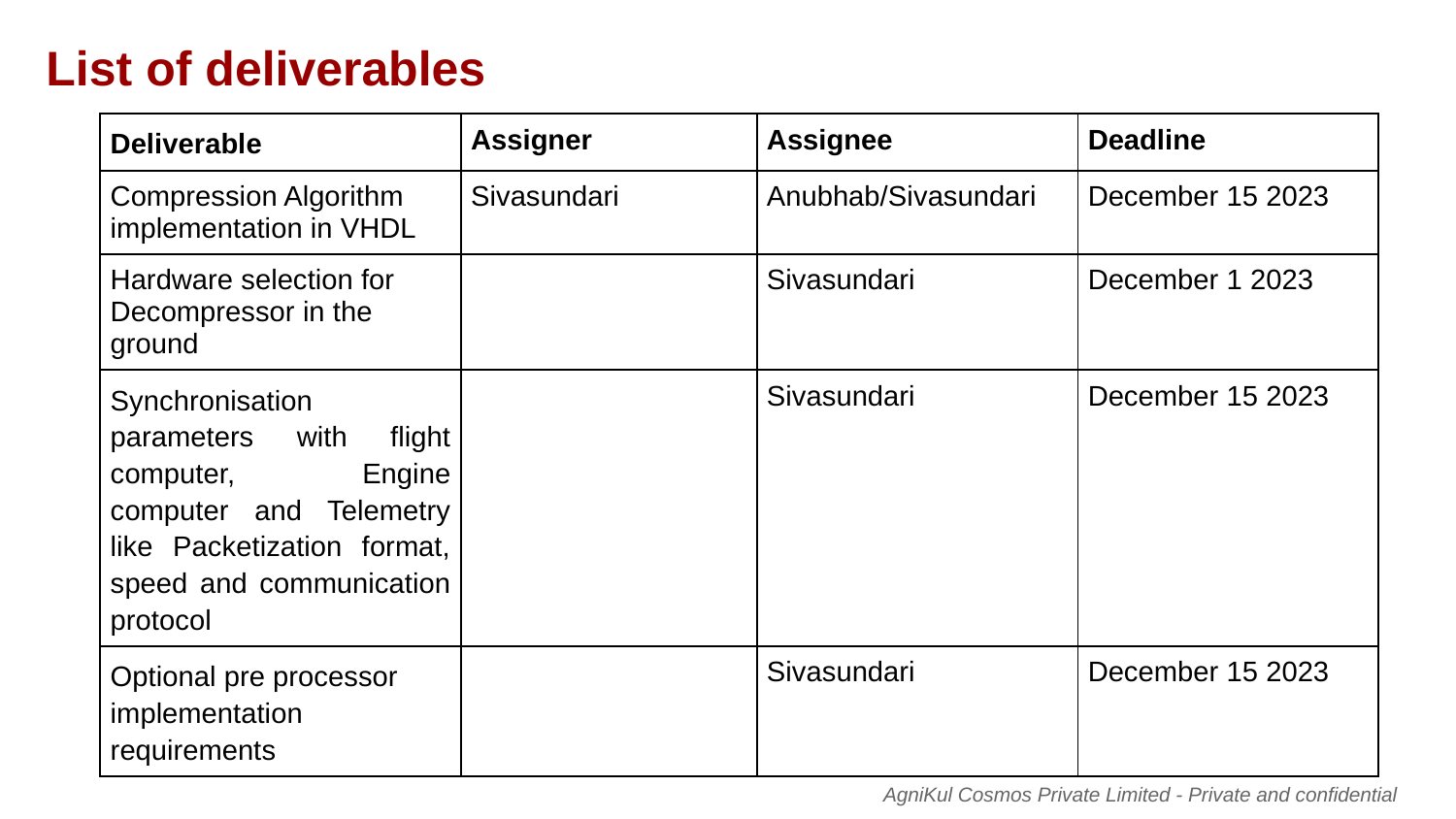

# List of deliverables
| Deliverable | Assigner | Assignee | Deadline |
| --- | --- | --- | --- |
| Compression Algorithm implementation in VHDL | Sivasundari | Anubhab/Sivasundari | December 15 2023 |
| Hardware selection for Decompressor in the ground |  | Sivasundari | December 1 2023 |
| Synchronisation parameters with flight computer, Engine computer and Telemetry like Packetization format, speed and communication protocol |  | Sivasundari | December 15 2023 |
| Optional pre processor implementation requirements |  | Sivasundari | December 15 2023 |